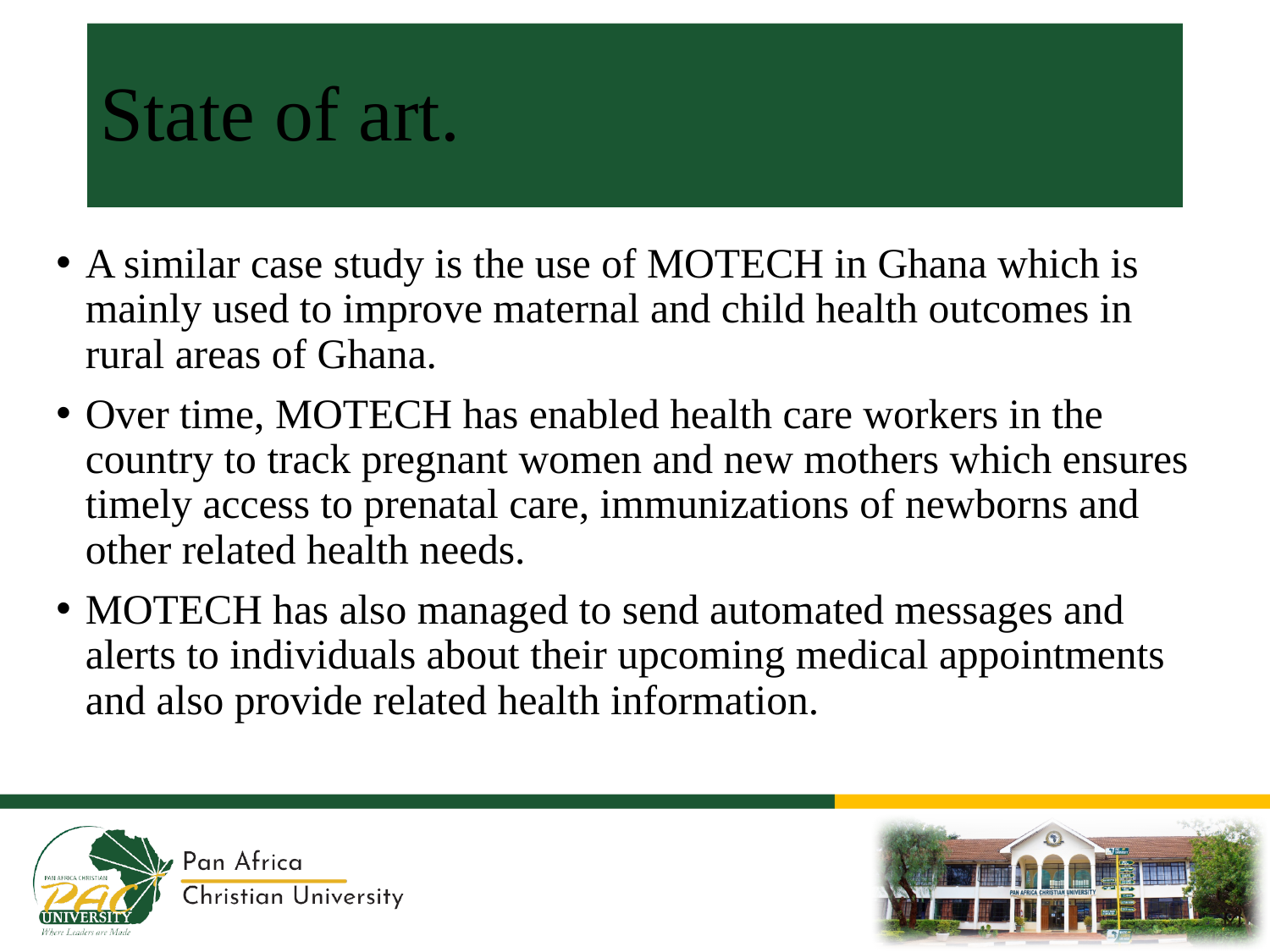

# State of art.
A similar case study is the use of MOTECH in Ghana which is mainly used to improve maternal and child health outcomes in rural areas of Ghana.
Over time, MOTECH has enabled health care workers in the country to track pregnant women and new mothers which ensures timely access to prenatal care, immunizations of newborns and other related health needs.
MOTECH has also managed to send automated messages and alerts to individuals about their upcoming medical appointments and also provide related health information.